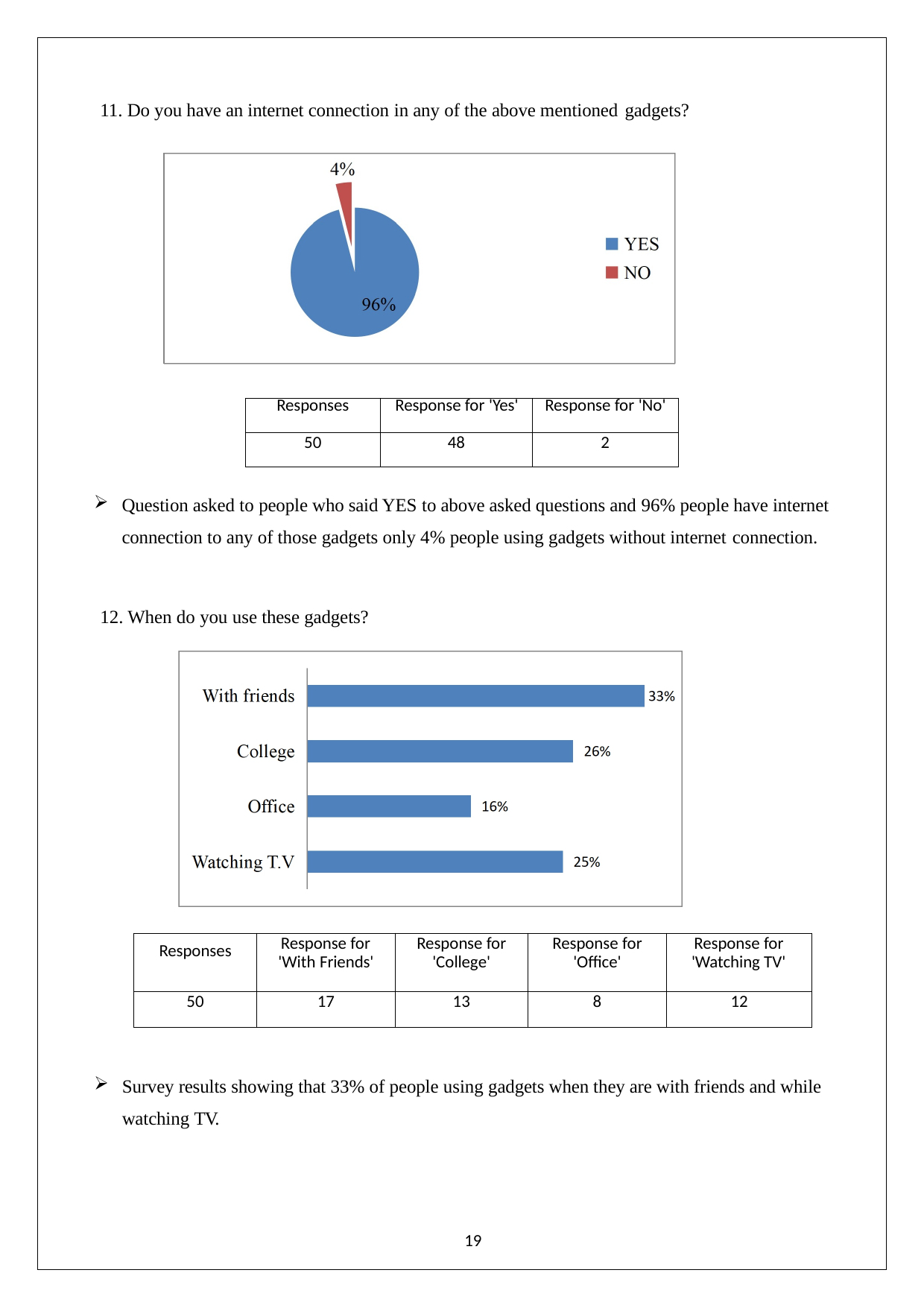

11. Do you have an internet connection in any of the above mentioned gadgets?

| Responses | Response for 'Yes' | Response for 'No' |
| --- | --- | --- |
| 50 | 48 | 2 |
Question asked to people who said YES to above asked questions and 96% people have internet  connection to any of those gadgets only 4% people using gadgets without internet connection.
12. When do you use these gadgets?

| Responses | Response for 'With Friends' | Response for 'College' | Response for 'Office' | Response for 'Watching TV' |
| --- | --- | --- | --- | --- |
| 50 | 17 | 13 | 8 | 12 |
Survey results showing that 33% of people using gadgets when they are with friends and while  watching TV.
19